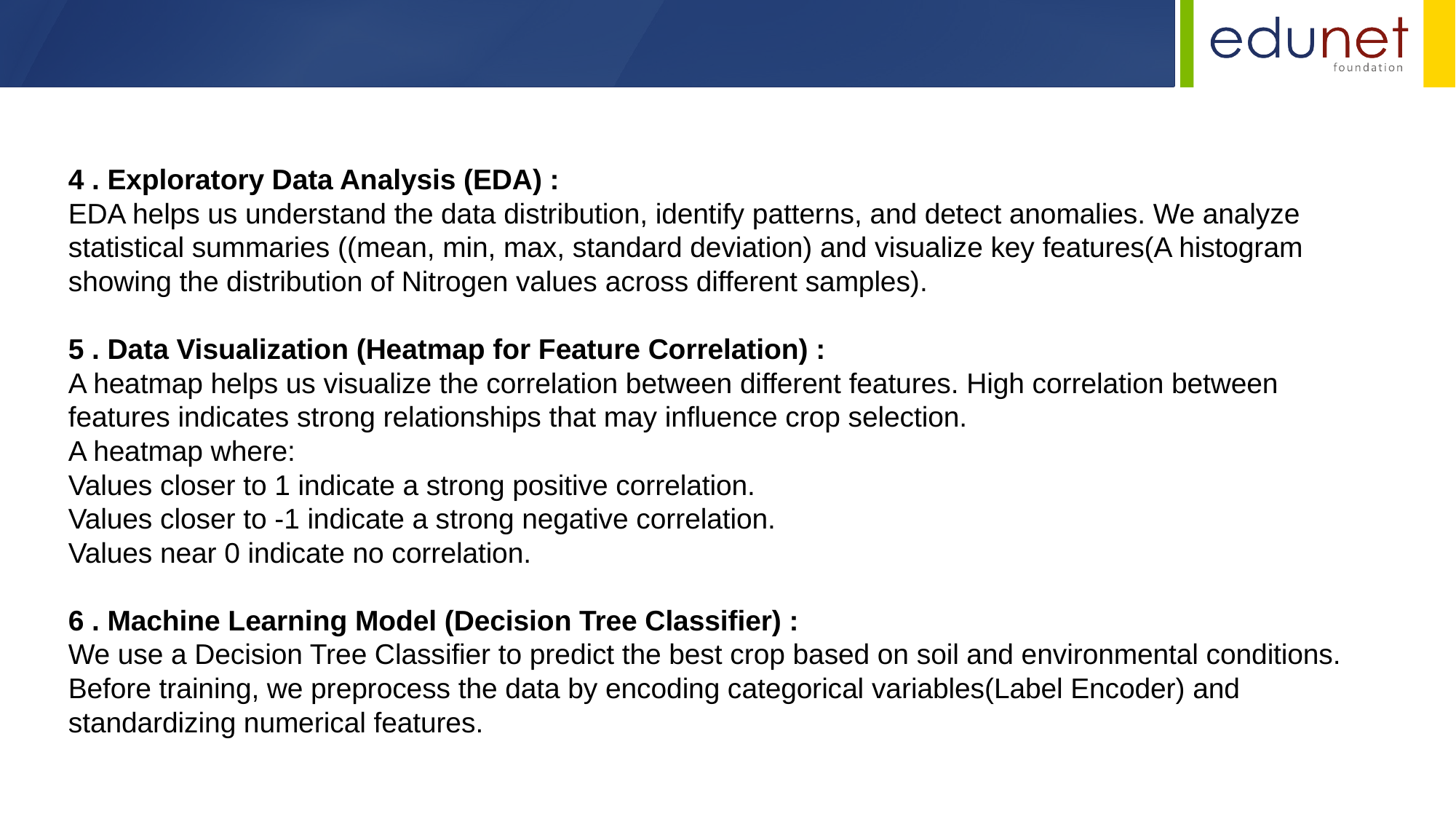

4 . Exploratory Data Analysis (EDA) :
EDA helps us understand the data distribution, identify patterns, and detect anomalies. We analyze statistical summaries ((mean, min, max, standard deviation) and visualize key features(A histogram showing the distribution of Nitrogen values across different samples).

5 . Data Visualization (Heatmap for Feature Correlation) :
A heatmap helps us visualize the correlation between different features. High correlation between features indicates strong relationships that may influence crop selection.
A heatmap where:
Values closer to 1 indicate a strong positive correlation.
Values closer to -1 indicate a strong negative correlation.
Values near 0 indicate no correlation.

6 . Machine Learning Model (Decision Tree Classifier) :
We use a Decision Tree Classifier to predict the best crop based on soil and environmental conditions. Before training, we preprocess the data by encoding categorical variables(Label Encoder) and standardizing numerical features.